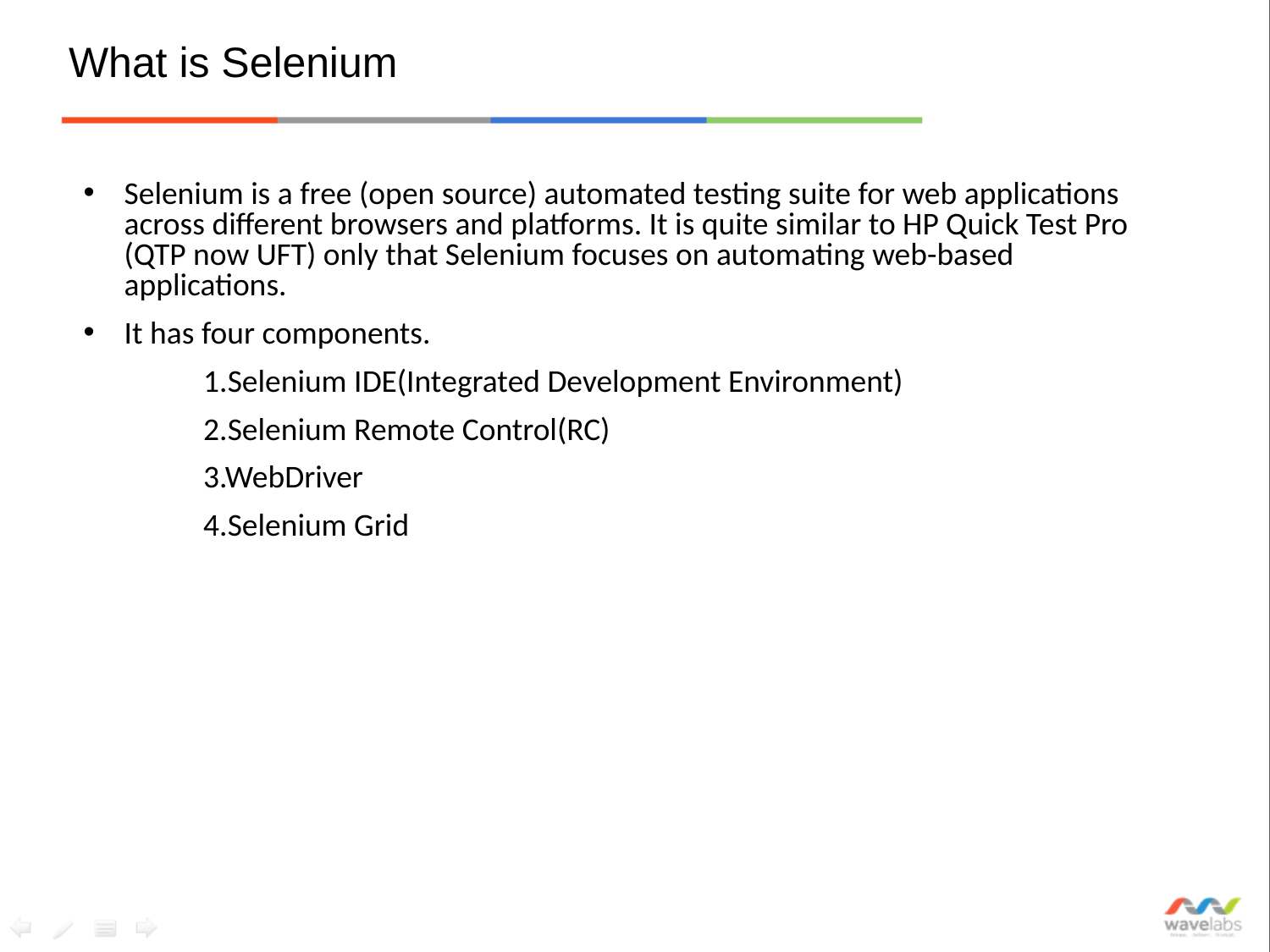

# What is Selenium
Selenium is a free (open source) automated testing suite for web applications across different browsers and platforms. It is quite similar to HP Quick Test Pro (QTP now UFT) only that Selenium focuses on automating web-based applications.
It has four components.
	1.Selenium IDE(Integrated Development Environment)
	2.Selenium Remote Control(RC)
	3.WebDriver
	4.Selenium Grid